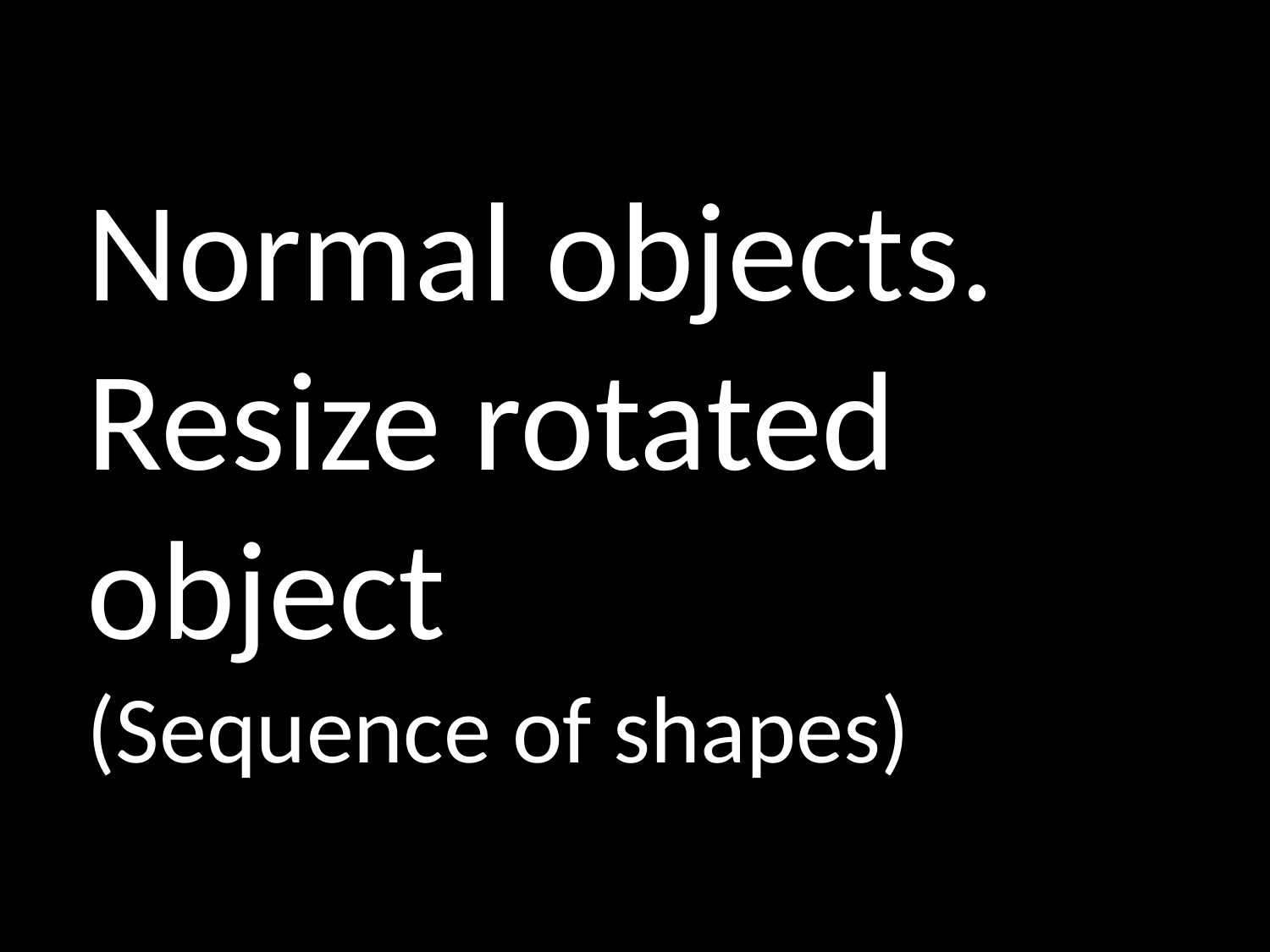

# Normal objects. Resize rotated object (Sequence of shapes)